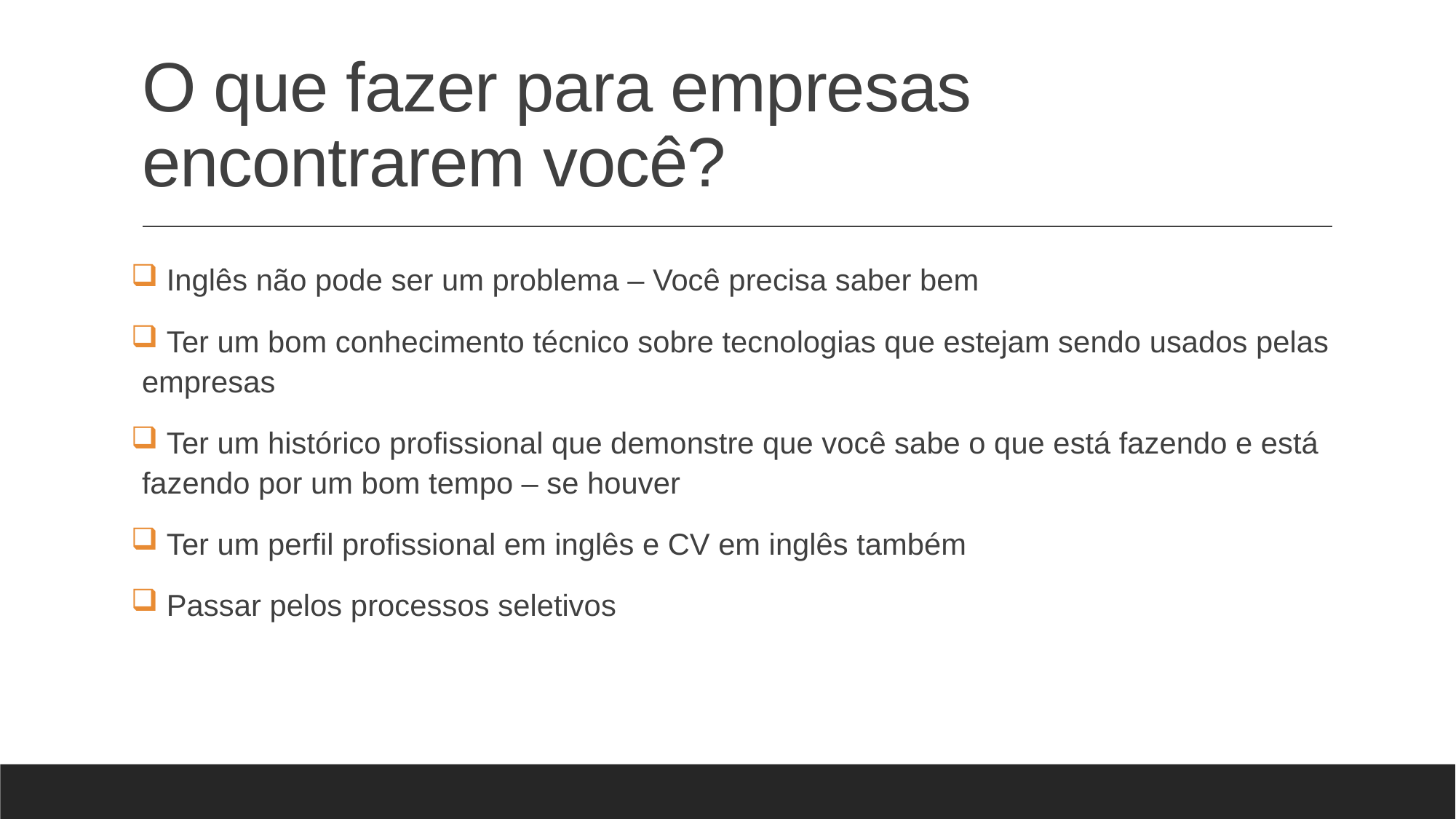

# O que fazer para empresas encontrarem você?
 Inglês não pode ser um problema – Você precisa saber bem
 Ter um bom conhecimento técnico sobre tecnologias que estejam sendo usados pelas empresas
 Ter um histórico profissional que demonstre que você sabe o que está fazendo e está fazendo por um bom tempo – se houver
 Ter um perfil profissional em inglês e CV em inglês também
 Passar pelos processos seletivos